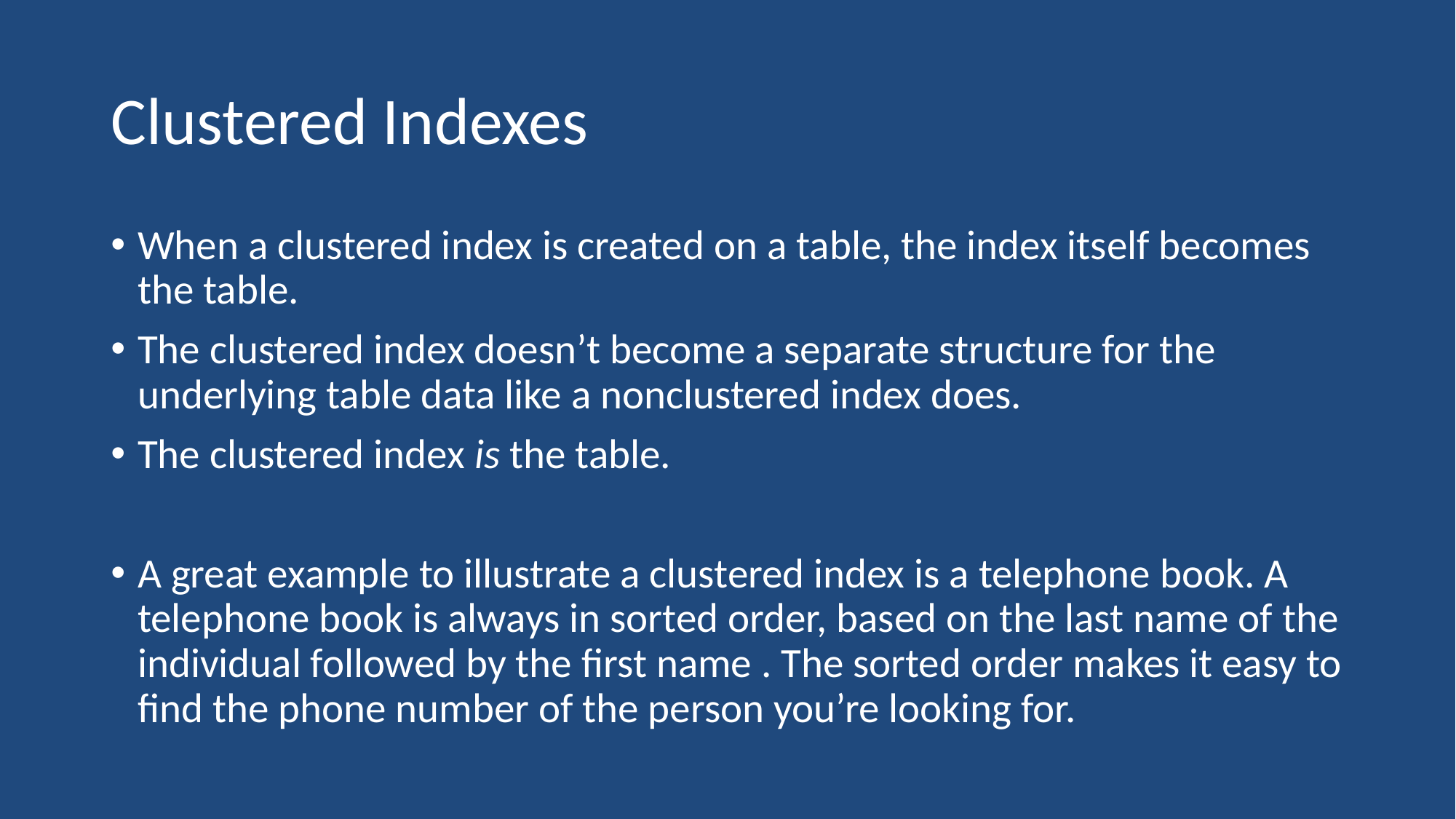

# Clustered Indexes
When a clustered index is created on a table, the index itself becomes the table.
The clustered index doesn’t become a separate structure for the underlying table data like a nonclustered index does.
The clustered index is the table.

A great example to illustrate a clustered index is a telephone book. A telephone book is always in sorted order, based on the last name of the individual followed by the first name . The sorted order makes it easy to find the phone number of the person you’re looking for.